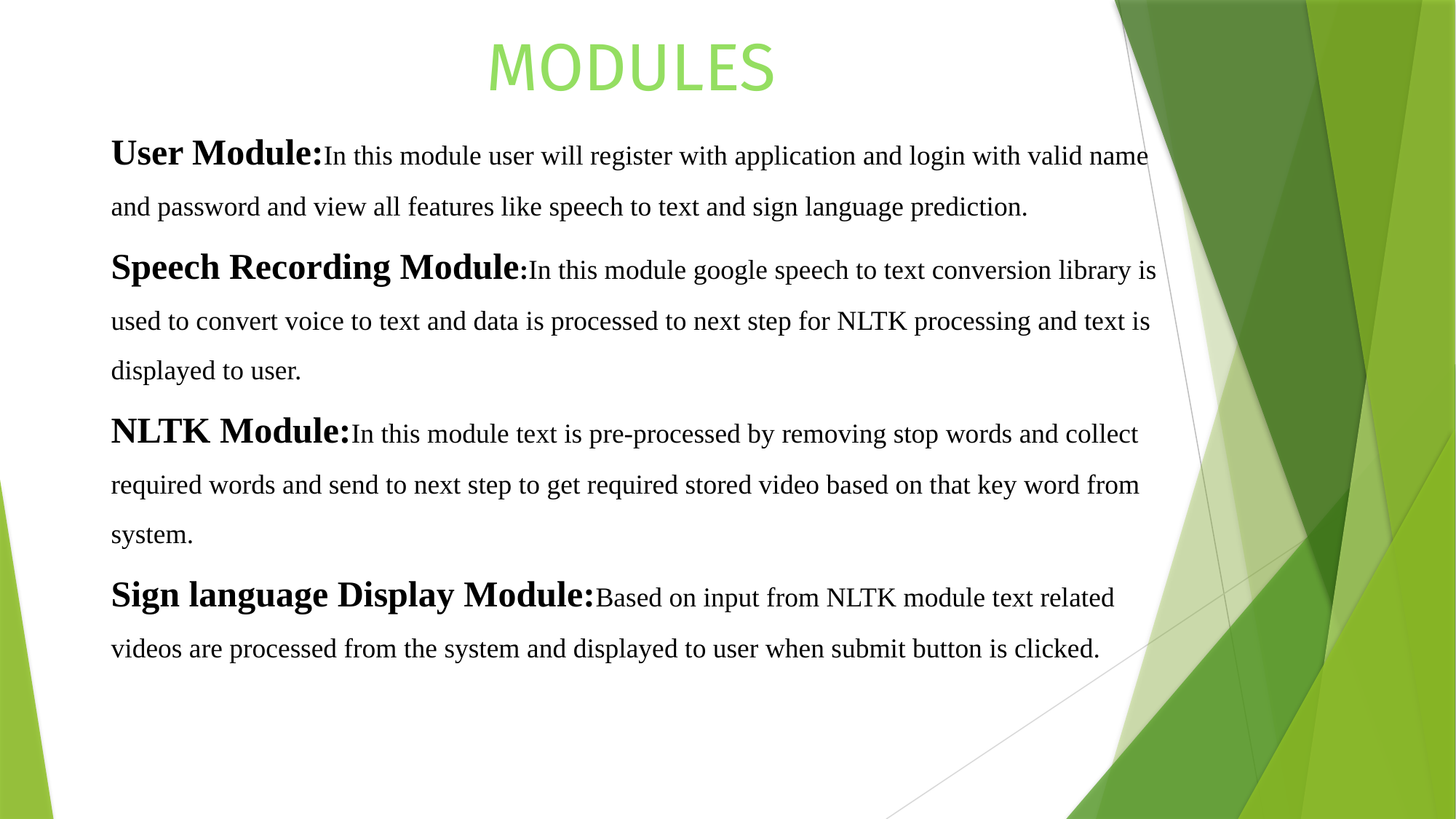

MODULES

User Module:In this module user will register with application and login with valid name and password and view all features like speech to text and sign language prediction.
Speech Recording Module:In this module google speech to text conversion library is used to convert voice to text and data is processed to next step for NLTK processing and text is displayed to user.
NLTK Module:In this module text is pre-processed by removing stop words and collect required words and send to next step to get required stored video based on that key word from system.
Sign language Display Module:Based on input from NLTK module text related videos are processed from the system and displayed to user when submit button is clicked.